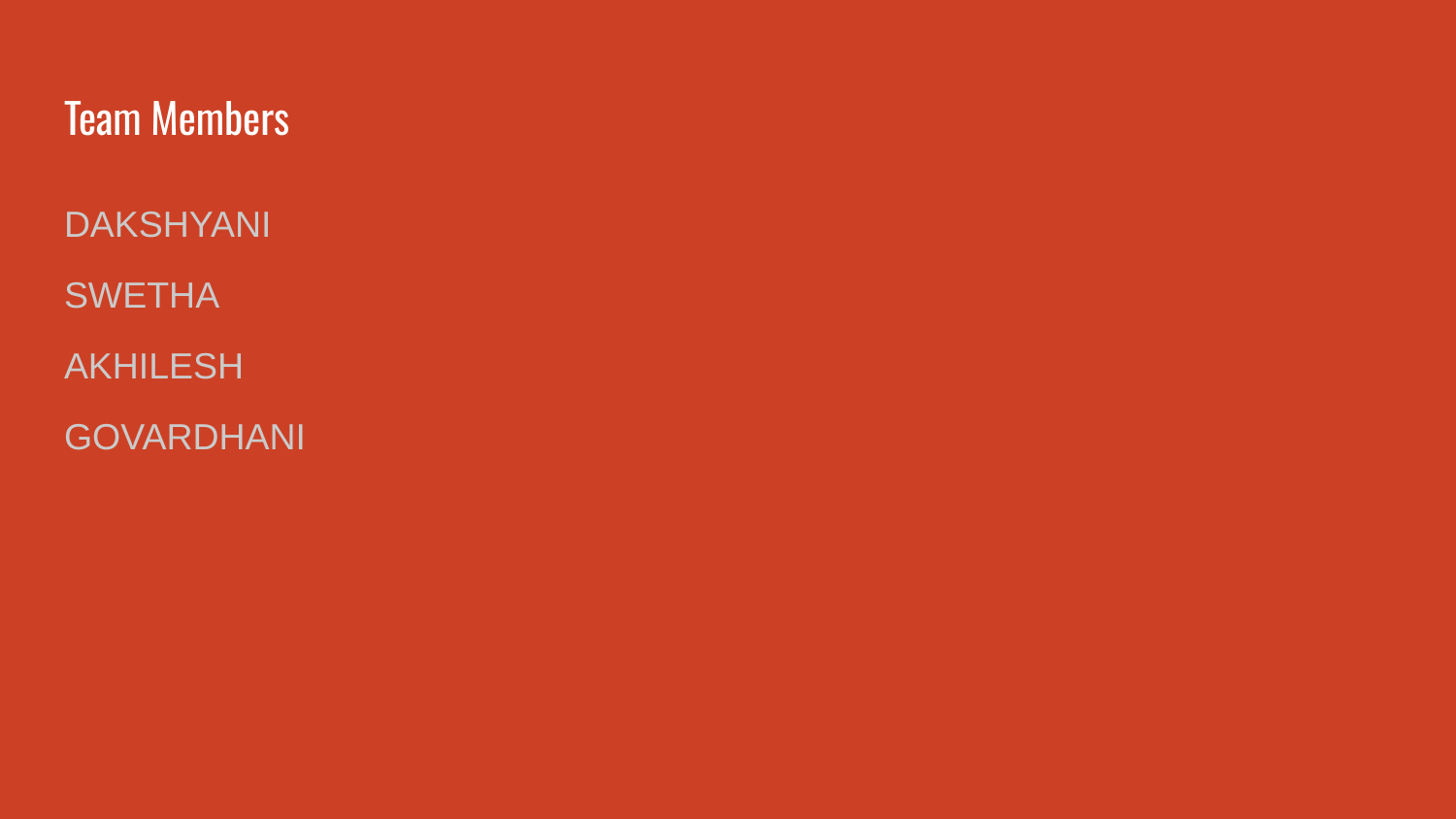

# Team Members
DAKSHYANI
SWETHA
AKHILESH
GOVARDHANI